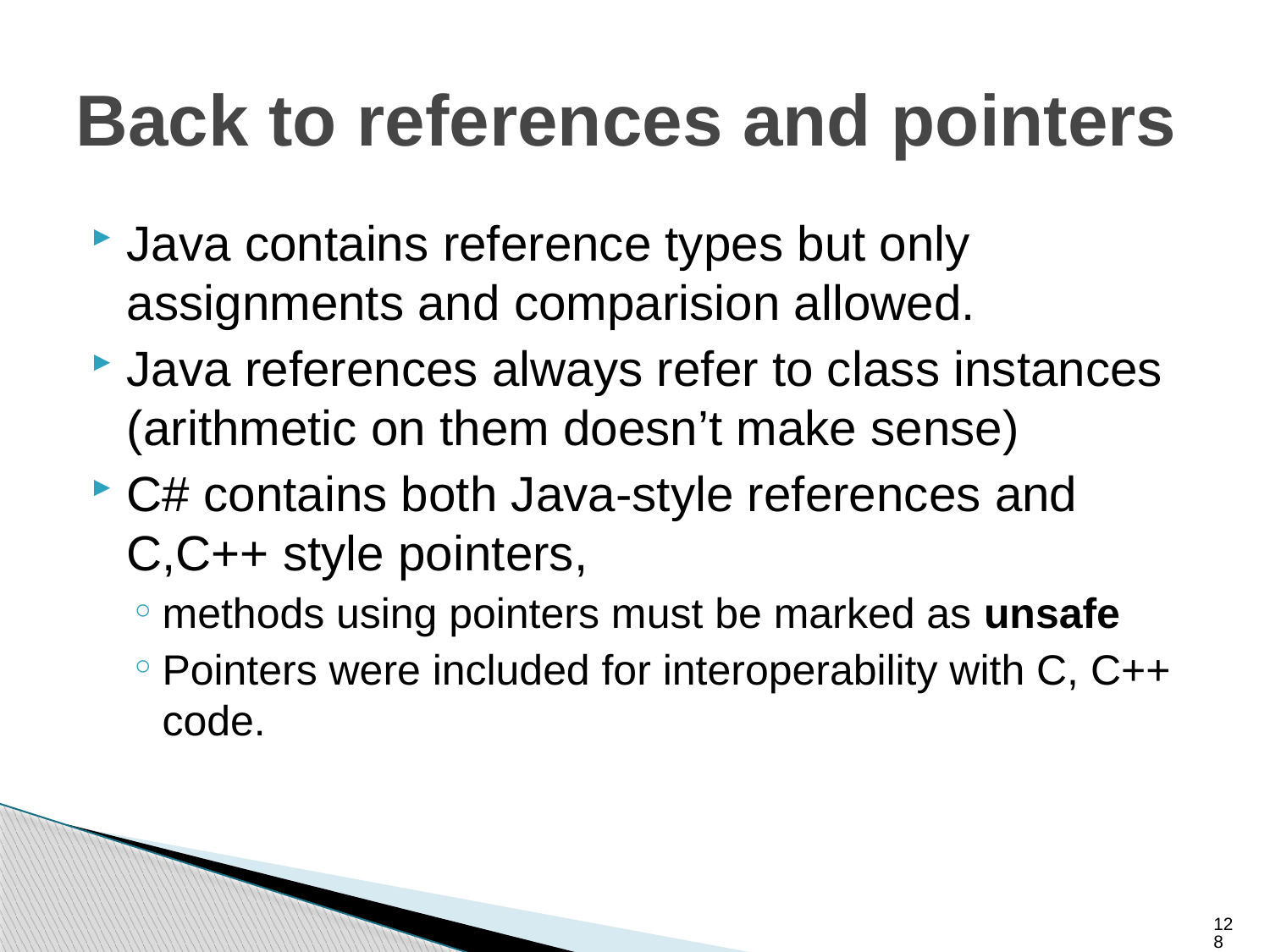

# Back to references and pointers
Java contains reference types but only assignments and comparision allowed.
Java references always refer to class instances (arithmetic on them doesn’t make sense)
C# contains both Java-style references and C,C++ style pointers,
methods using pointers must be marked as unsafe
Pointers were included for interoperability with C, C++ code.

128